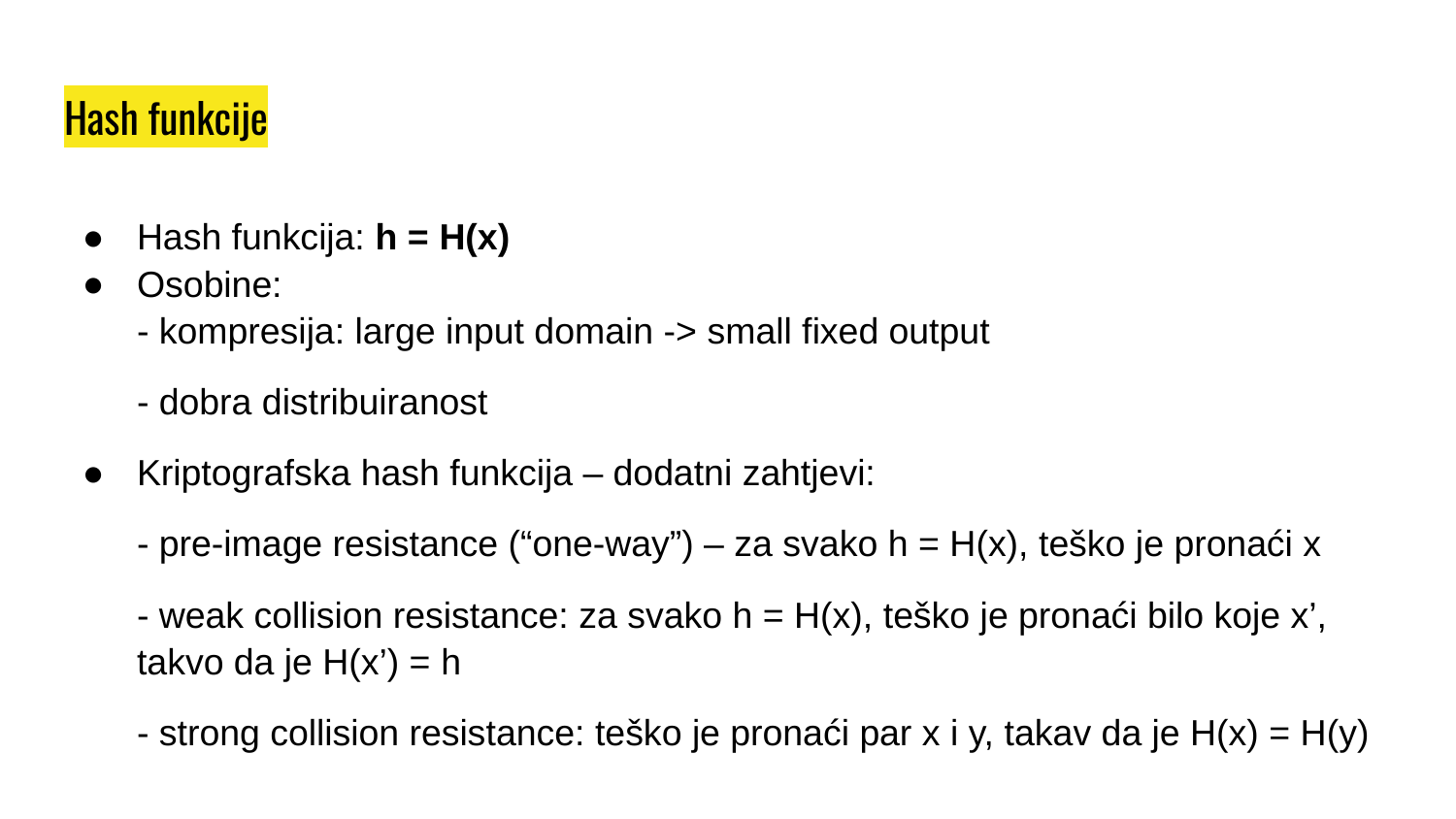

# Hash funkcije
Hash funkcija: h = H(x)
Osobine:
- kompresija: large input domain -> small fixed output
- dobra distribuiranost
Kriptografska hash funkcija – dodatni zahtjevi:
- pre-image resistance (“one-way”) – za svako h = H(x), teško je pronaći x
- weak collision resistance: za svako h = H(x), teško je pronaći bilo koje x’, takvo da je H(x’) = h
- strong collision resistance: teško je pronaći par x i y, takav da je H(x) = H(y)